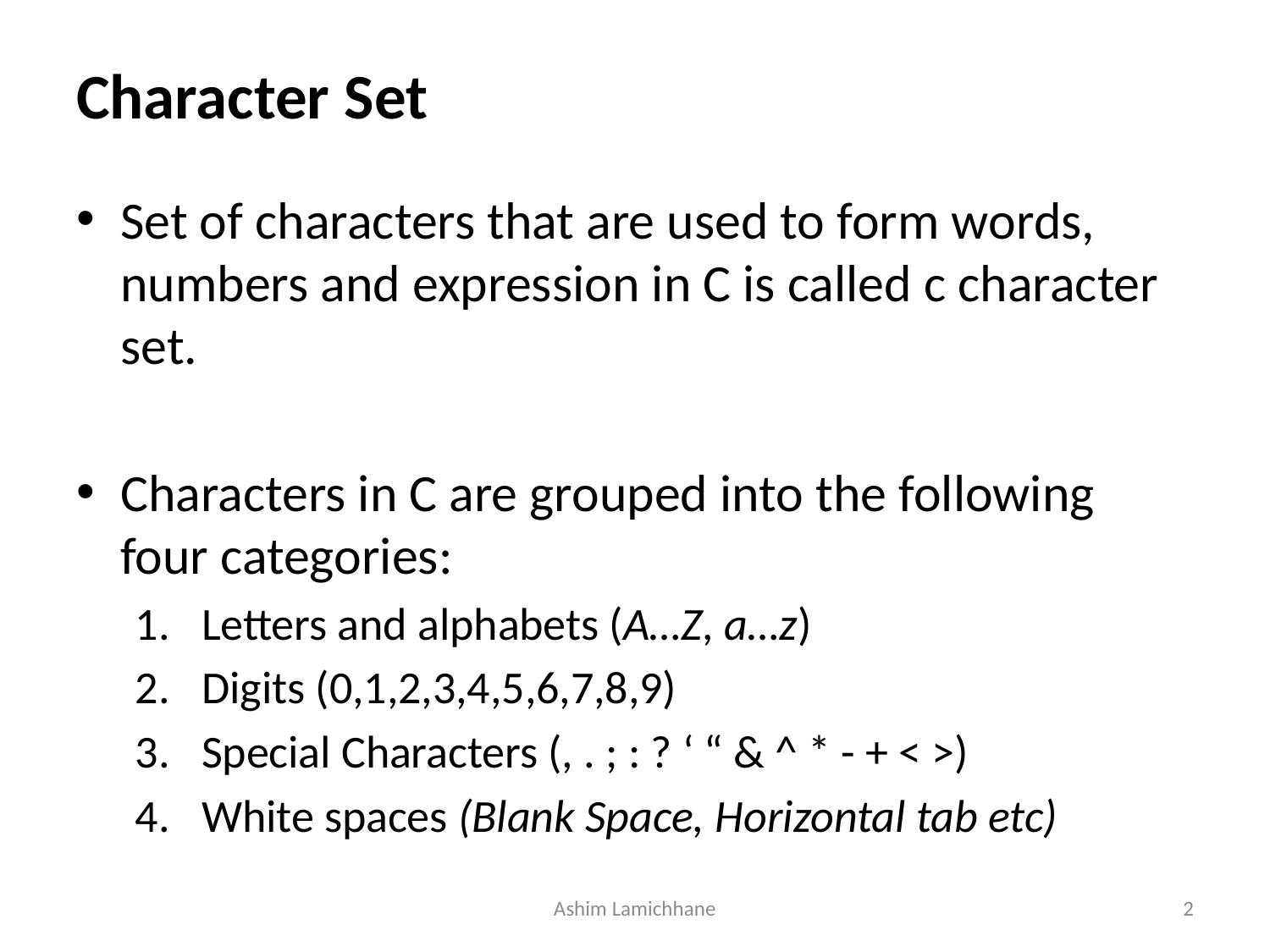

# Character Set
Set of characters that are used to form words, numbers and expression in C is called c character set.

Characters in C are grouped into the following four categories:
Letters and alphabets (A…Z, a…z)
Digits (0,1,2,3,4,5,6,7,8,9)
Special Characters (, . ; : ? ‘ “ & ^ * - + < >)
White spaces (Blank Space, Horizontal tab etc)
Ashim Lamichhane
2